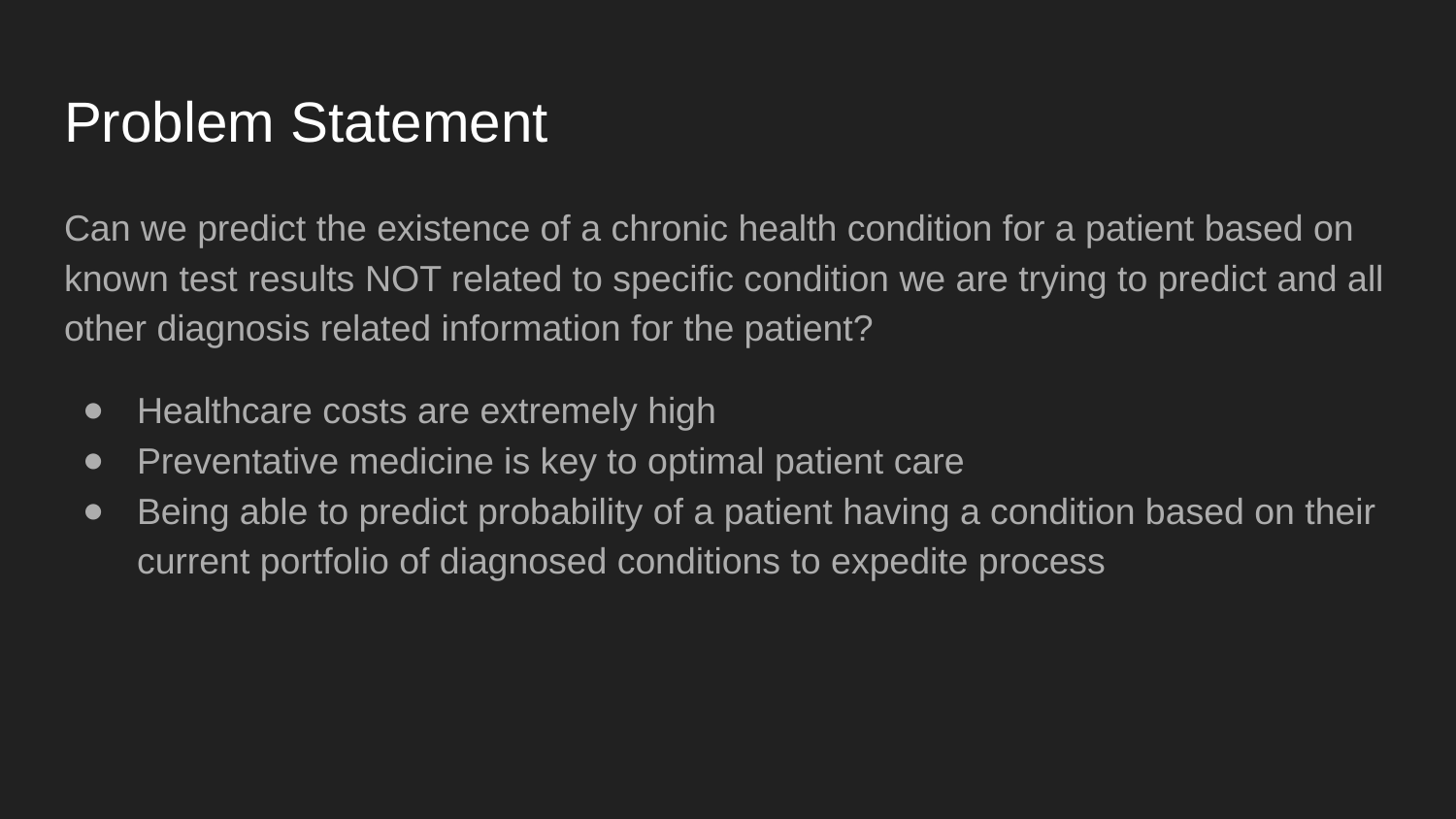

# Problem Statement
Can we predict the existence of a chronic health condition for a patient based on known test results NOT related to specific condition we are trying to predict and all other diagnosis related information for the patient?
Healthcare costs are extremely high
Preventative medicine is key to optimal patient care
Being able to predict probability of a patient having a condition based on their current portfolio of diagnosed conditions to expedite process